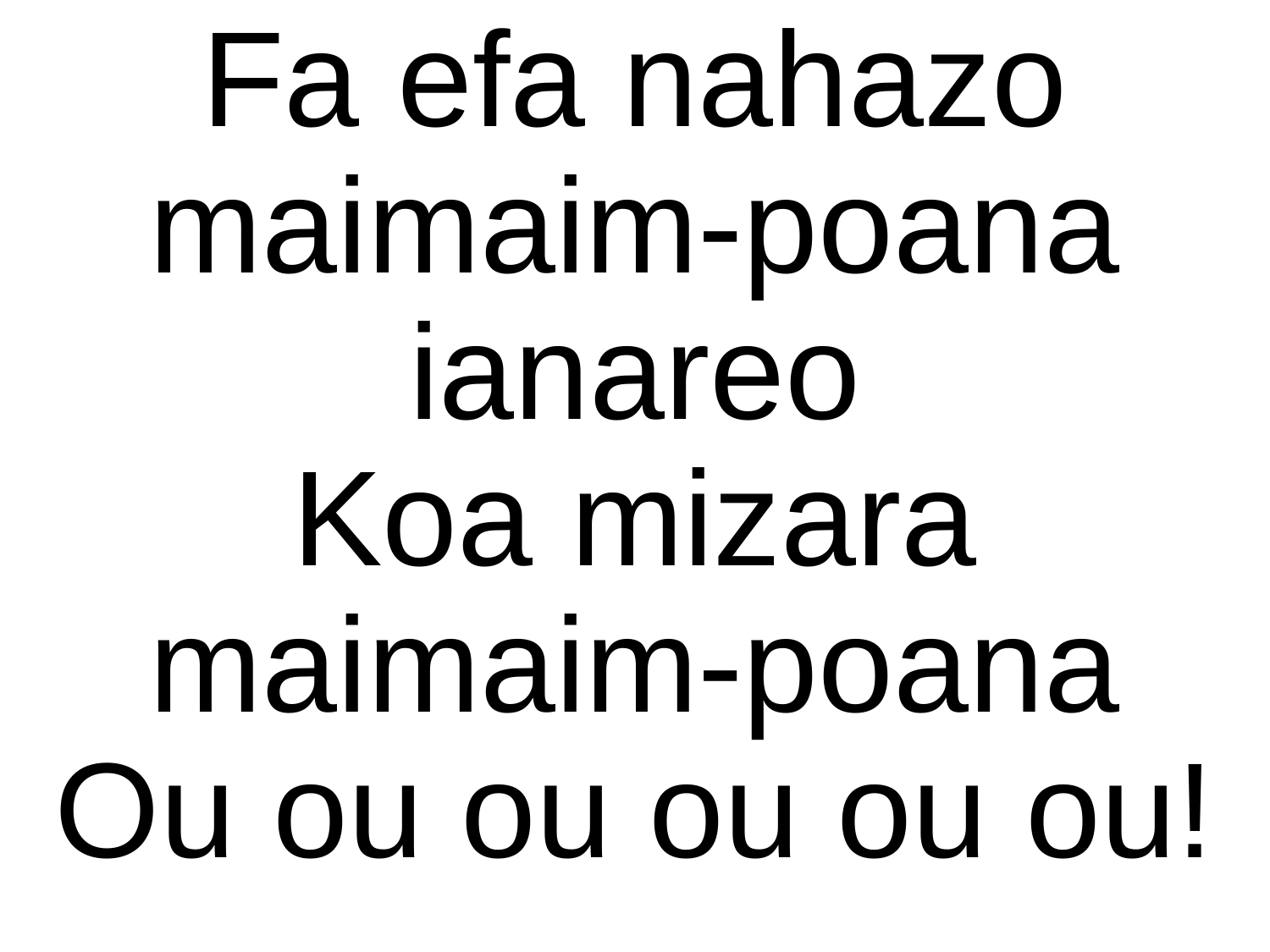

# Fa efa nahazo maimaim-poana ianareo Koa mizara maimaim-poana Ou ou ou ou ou ou!